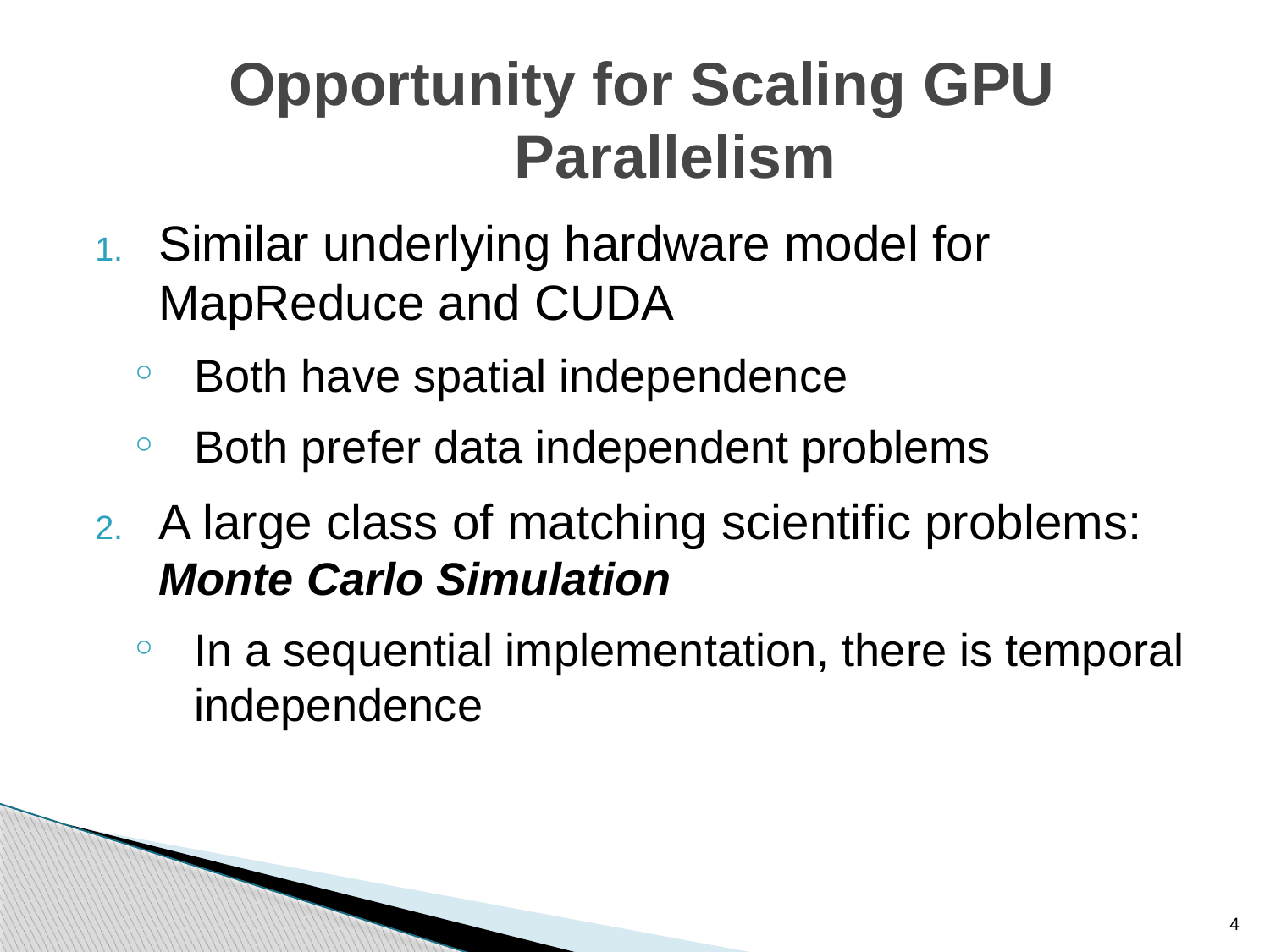

# Opportunity for Scaling GPU Parallelism
Similar underlying hardware model for MapReduce and CUDA
Both have spatial independence
Both prefer data independent problems
A large class of matching scientific problems: Monte Carlo Simulation
In a sequential implementation, there is temporal independence

4